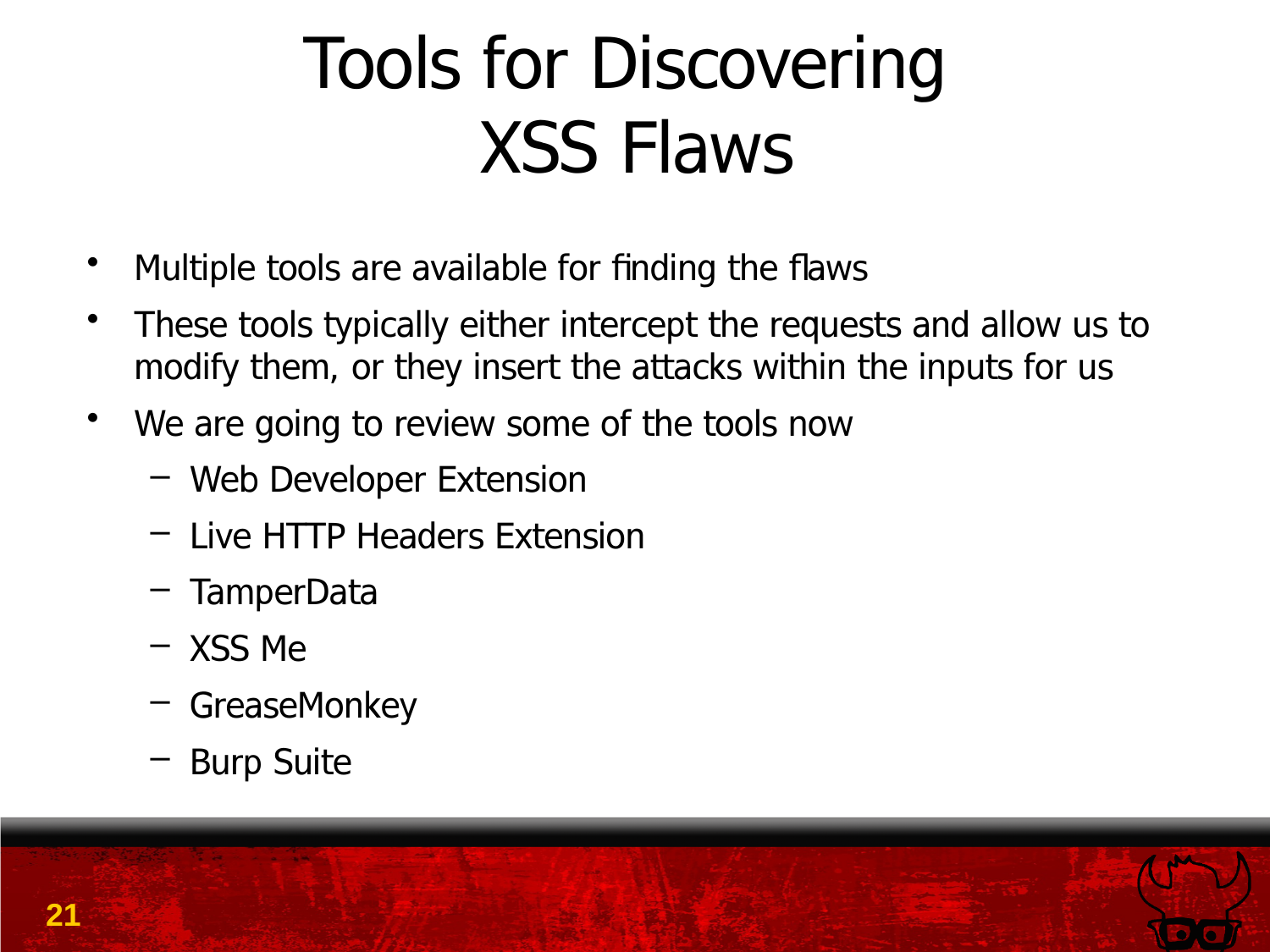

# Tools for Discovering XSS Flaws
Multiple tools are available for finding the flaws
These tools typically either intercept the requests and allow us to modify them, or they insert the attacks within the inputs for us
We are going to review some of the tools now
Web Developer Extension
Live HTTP Headers Extension
TamperData
XSS Me
GreaseMonkey
Burp Suite